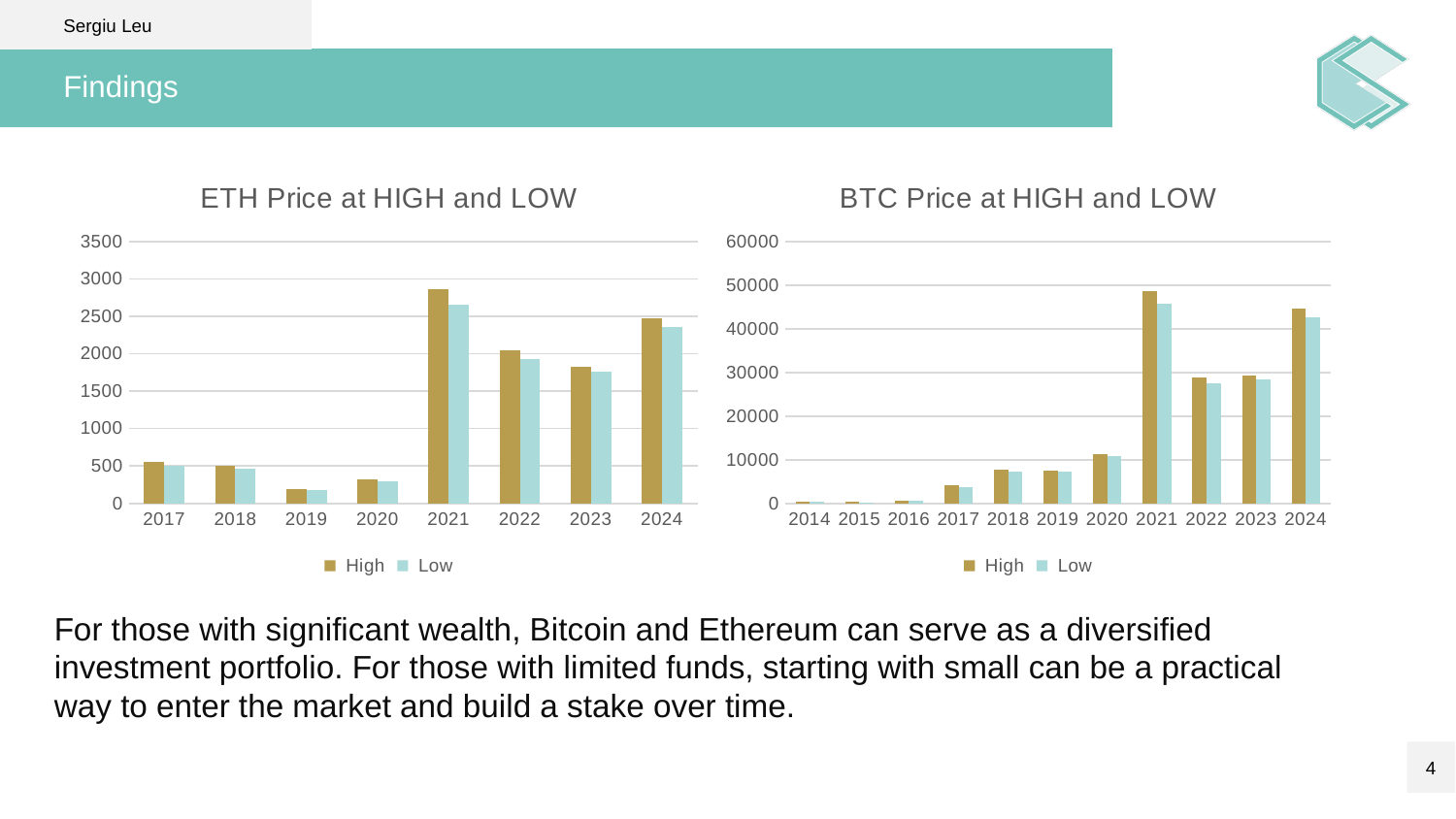

Sergiu Leu

# Findings

For those with significant wealth, Bitcoin and Ethereum can serve as a diversified investment portfolio. For those with limited funds, starting with small can be a practical way to enter the market and build a stake over time.

### Chart: ETH Price at HIGH and LOW

| Category |  High |  Low |
|---|---|---|
| 2017 | 557.766153173077 | 503.1969440384616 |
| 2018 | 502.70409418082204 | 463.1432340547942 |
| 2019 | 186.36767087123283 | 176.94758030684935 |
| 2020 | 315.01012081694006 | 297.22146999180336 |
| 2021 | 2872.125942120547 | 2658.8990185863004 |
| 2022 | 2044.9566881013693 | 1933.077467835615 |
| 2023 | 1823.6208502630138 | 1764.0060941561644 |
| 2024 | 2473.20029305 | 2355.7476439000006 |

### Chart: BTC Price at HIGH and LOW

| Category |  High |  Low |
|---|---|---|
| 2014 | 372.3615051238094 | 354.98450437142867 |
| 2015 | 278.151978180822 | 266.8078907671233 |
| 2016 | 574.3022730273225 | 560.4533736530053 |
| 2017 | 4144.687444671235 | 3811.7077917726024 |
| 2018 | 7787.978969139713 | 7350.747938506841 |
| 2019 | 7549.907409199993 | 7222.602867504106 |
| 2020 | 11304.359034857927 | 10844.595162852469 |
| 2021 | 48762.99892456431 | 45852.00308230951 |
| 2022 | 28817.806389208214 | 27617.101102397235 |
| 2023 | 29266.231913594504 | 28390.67838190139 |
| 2024 | 44736.55703129999 | 42653.51777345 |